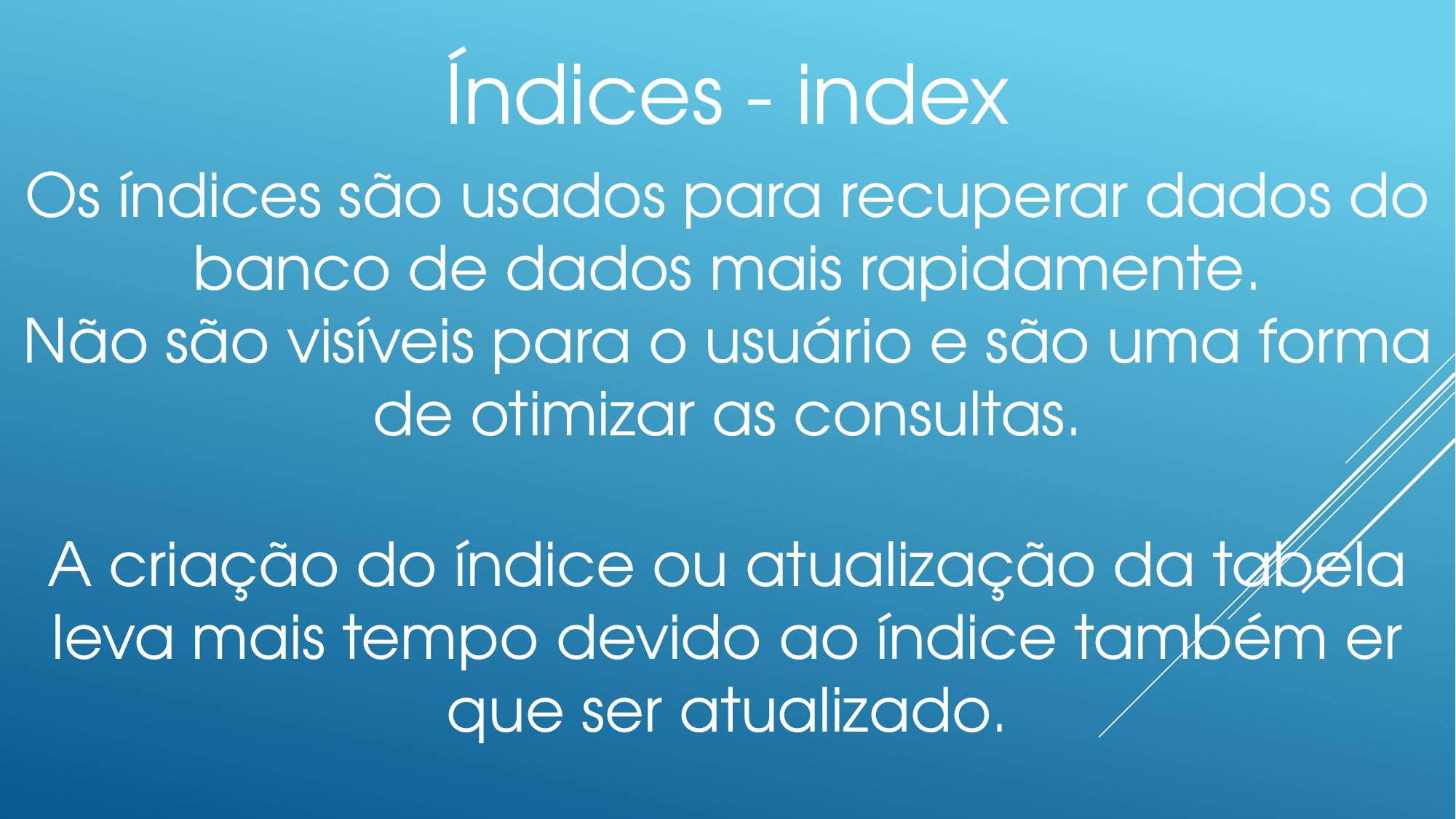

Índices - index
Os índices são usados ​​para recuperar dados do banco de dados mais rapidamente.
Não são visíveis para o usuário e são uma forma de otimizar as consultas.
A criação do índice ou atualização da tabela leva mais tempo devido ao índice também er que ser atualizado.